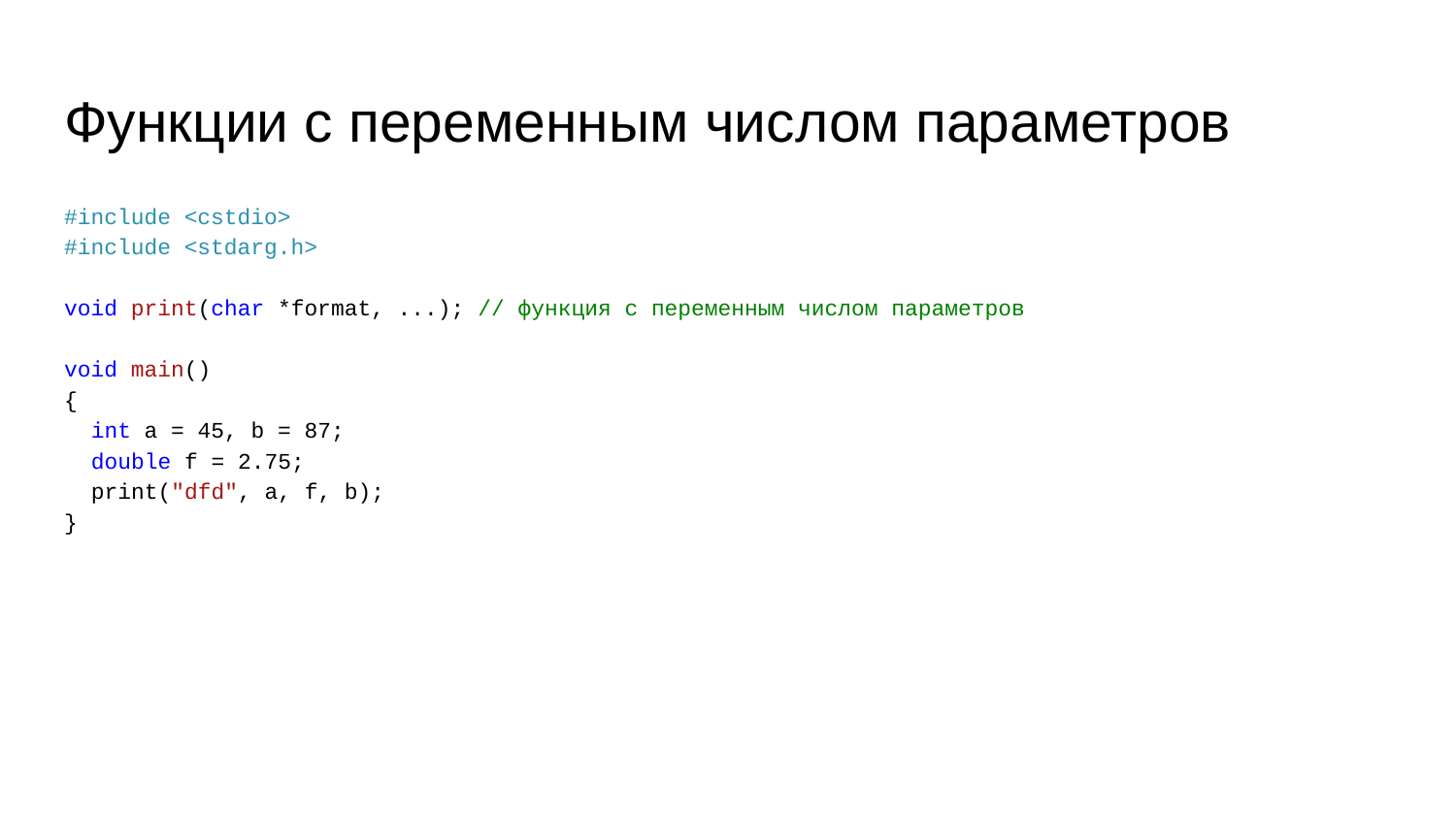

# Функции с переменным числом параметров
#include <cstdio>
#include <stdarg.h>

void print(char *format, ...); // функция с переменным числом параметров

void main()
{
  int a = 45, b = 87;
  double f = 2.75;
  print("dfd", a, f, b);
}